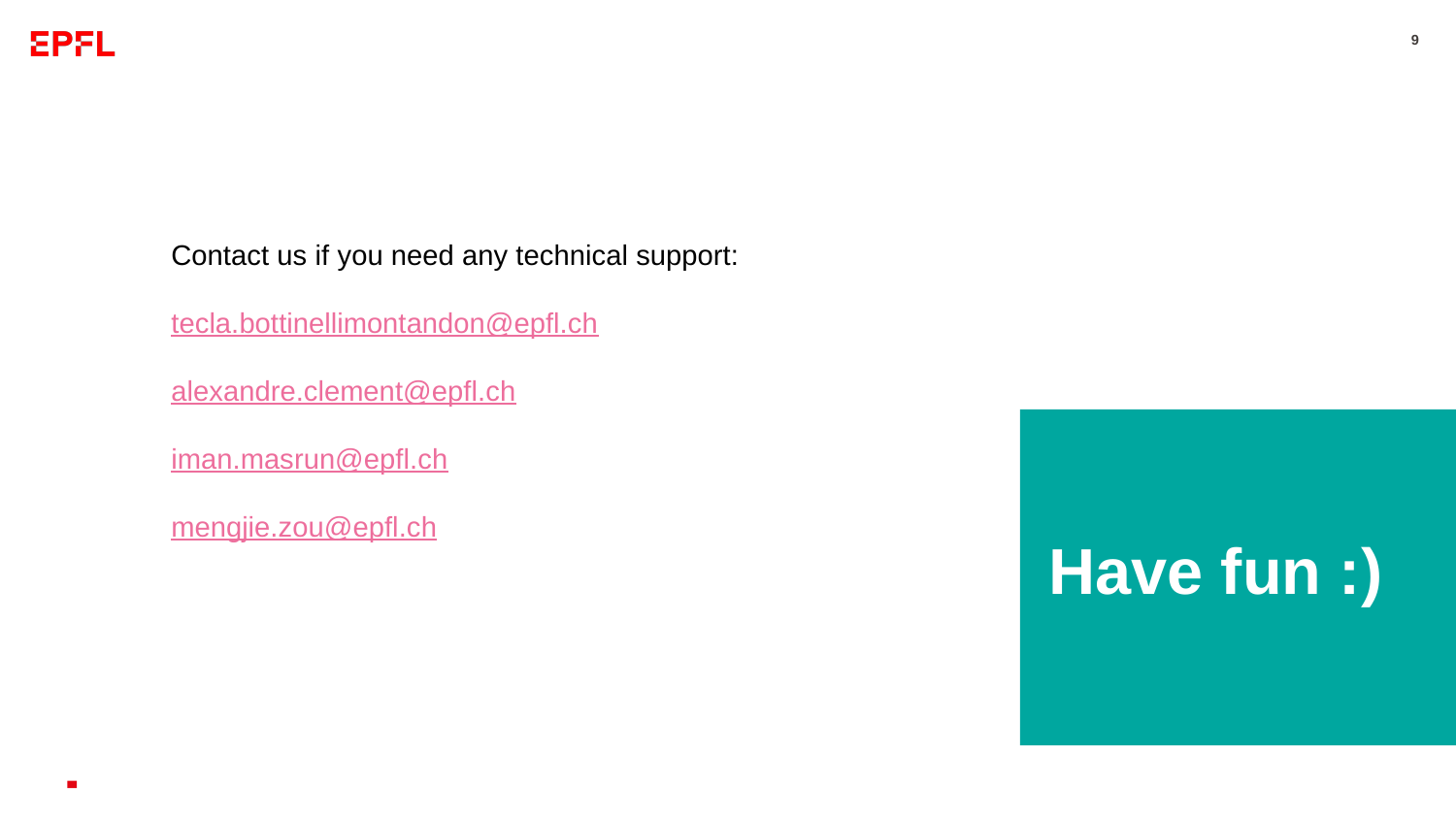

9
Contact us if you need any technical support:

tecla.bottinellimontandon@epfl.ch

alexandre.clement@epfl.ch

iman.masrun@epfl.ch

mengjie.zou@epfl.ch

# Have fun :)